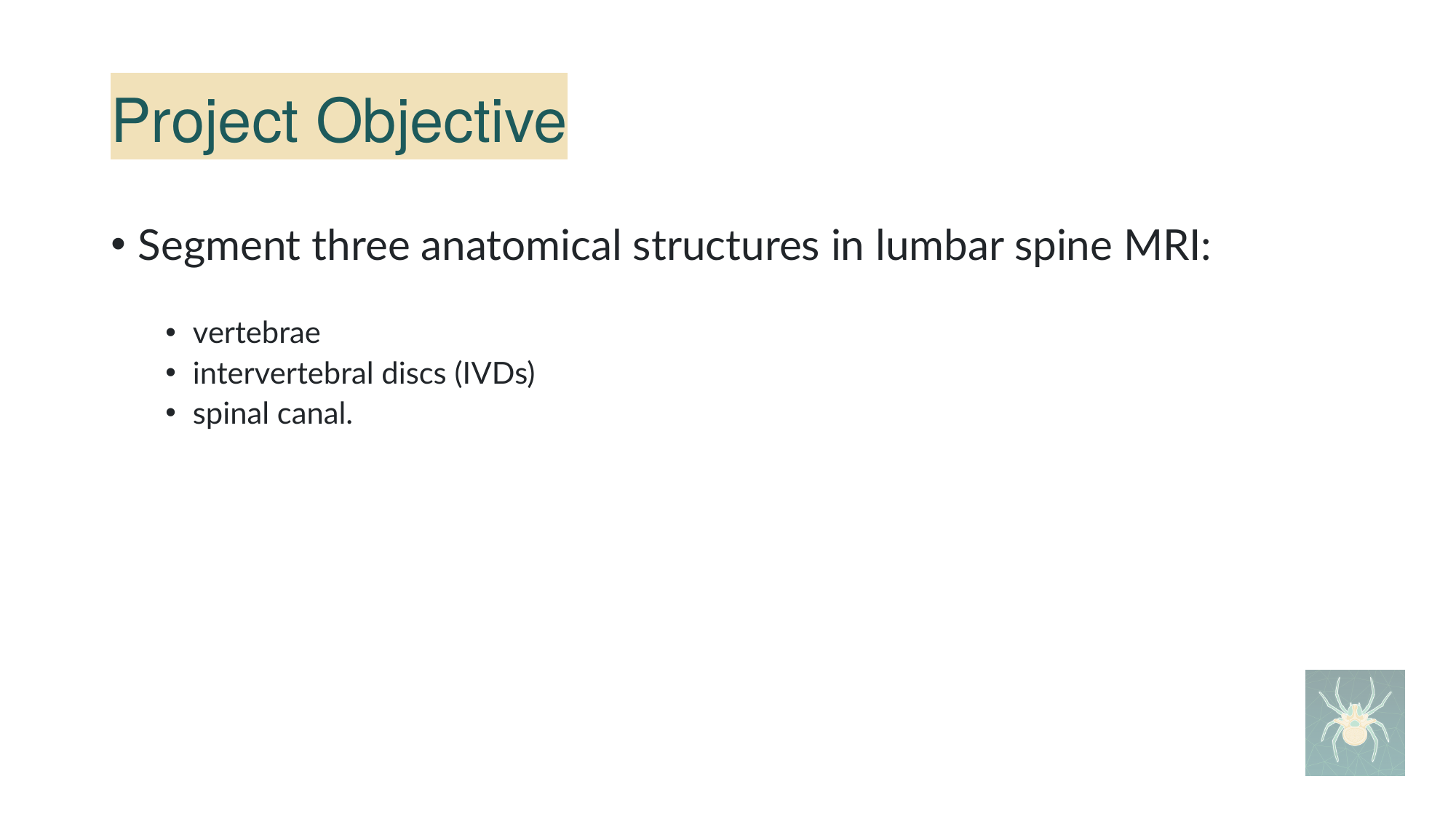

# Project Objective
Segment three anatomical structures in lumbar spine MRI:

vertebrae
intervertebral discs (IVDs)
spinal canal.